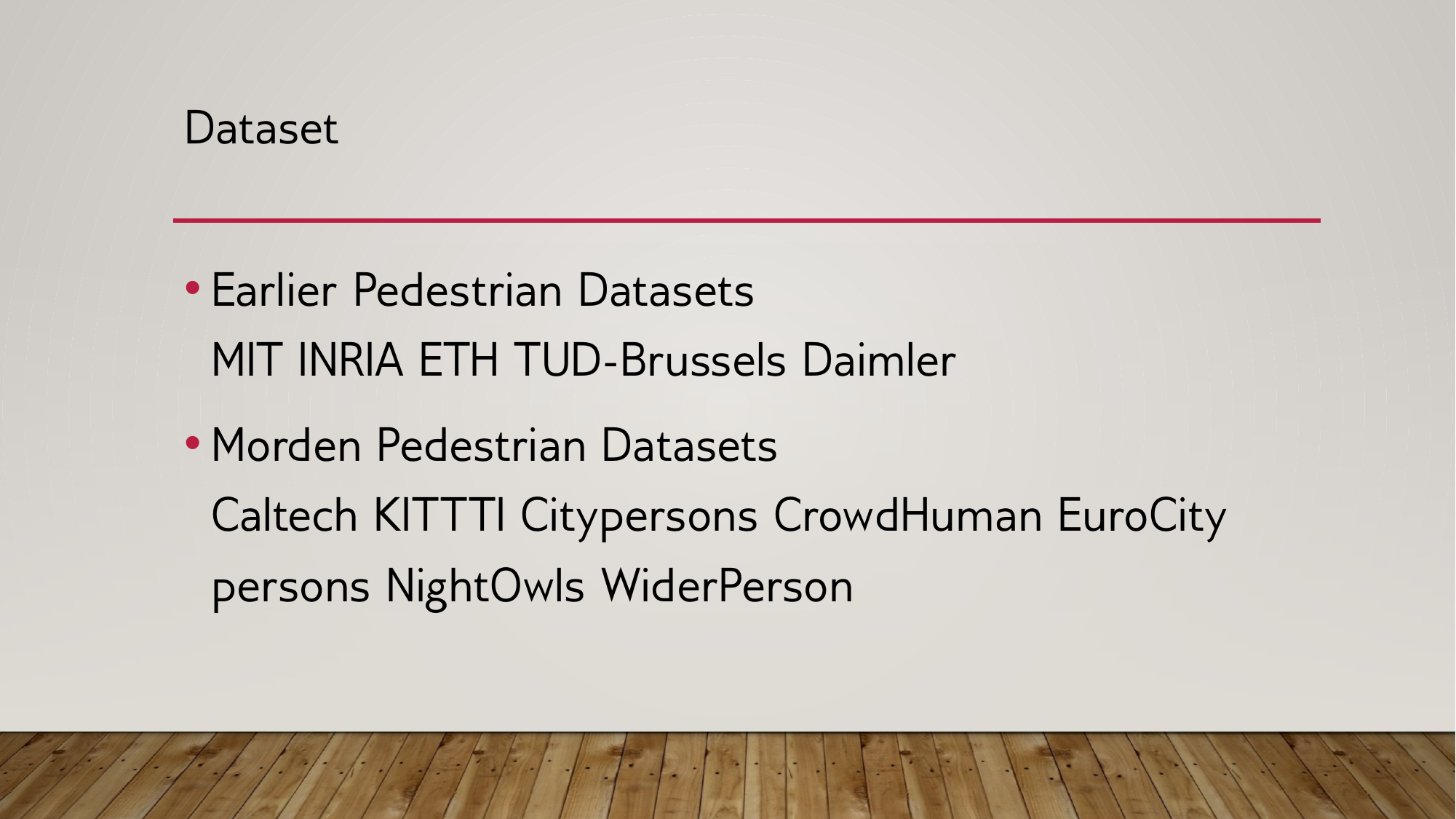

# Dataset
Earlier Pedestrian Datasets
MIT INRIA ETH TUD-Brussels Daimler
Morden Pedestrian Datasets
Caltech KITTTI Citypersons CrowdHuman EuroCity persons NightOwls WiderPerson